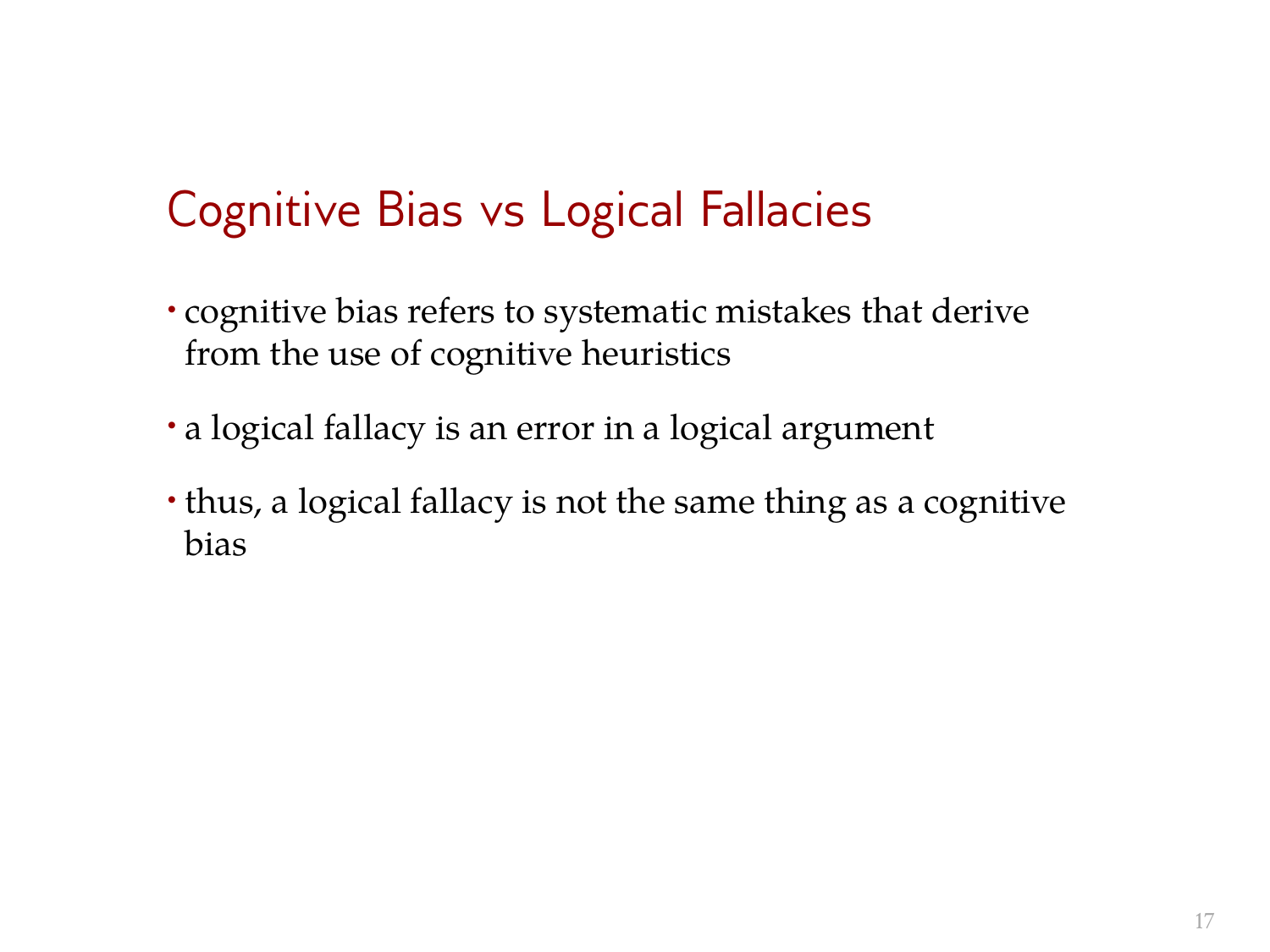

# Cognitive Bias vs Logical Fallacies
cognitive bias refers to systematic mistakes that derive from the use of cognitive heuristics
a logical fallacy is an error in a logical argument
thus, a logical fallacy is not the same thing as a cognitive bias
17